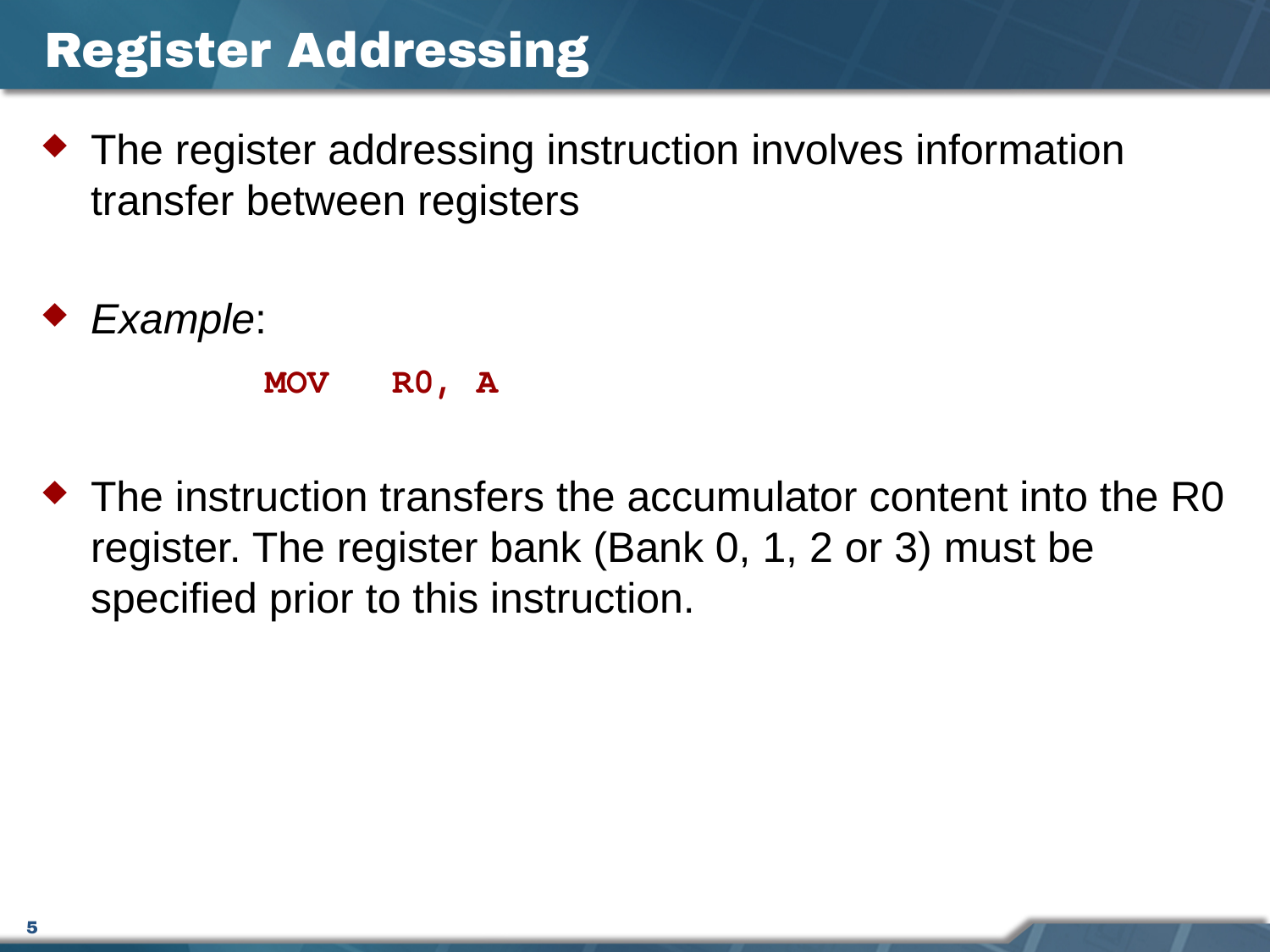

# Register Addressing
The register addressing instruction involves information transfer between registers

Example:
	MOV	R0, A

The instruction transfers the accumulator content into the R0 register. The register bank (Bank 0, 1, 2 or 3) must be specified prior to this instruction.